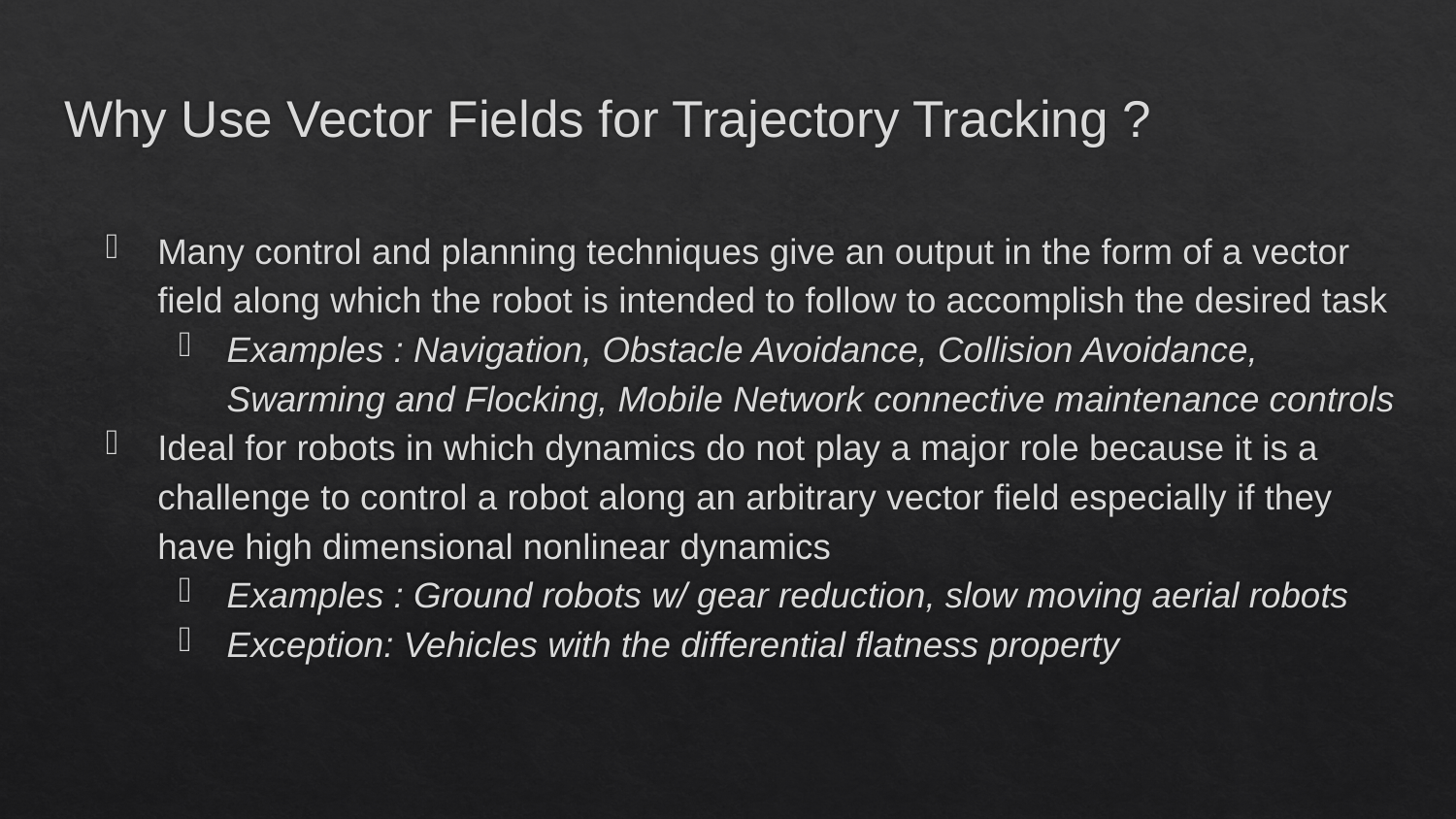

# Why Use Vector Fields for Trajectory Tracking ?

Many control and planning techniques give an output in the form of a vector field along which the robot is intended to follow to accomplish the desired task
Examples : Navigation, Obstacle Avoidance, Collision Avoidance, Swarming and Flocking, Mobile Network connective maintenance controls
Ideal for robots in which dynamics do not play a major role because it is a challenge to control a robot along an arbitrary vector field especially if they have high dimensional nonlinear dynamics
Examples : Ground robots w/ gear reduction, slow moving aerial robots
Exception: Vehicles with the differential flatness property